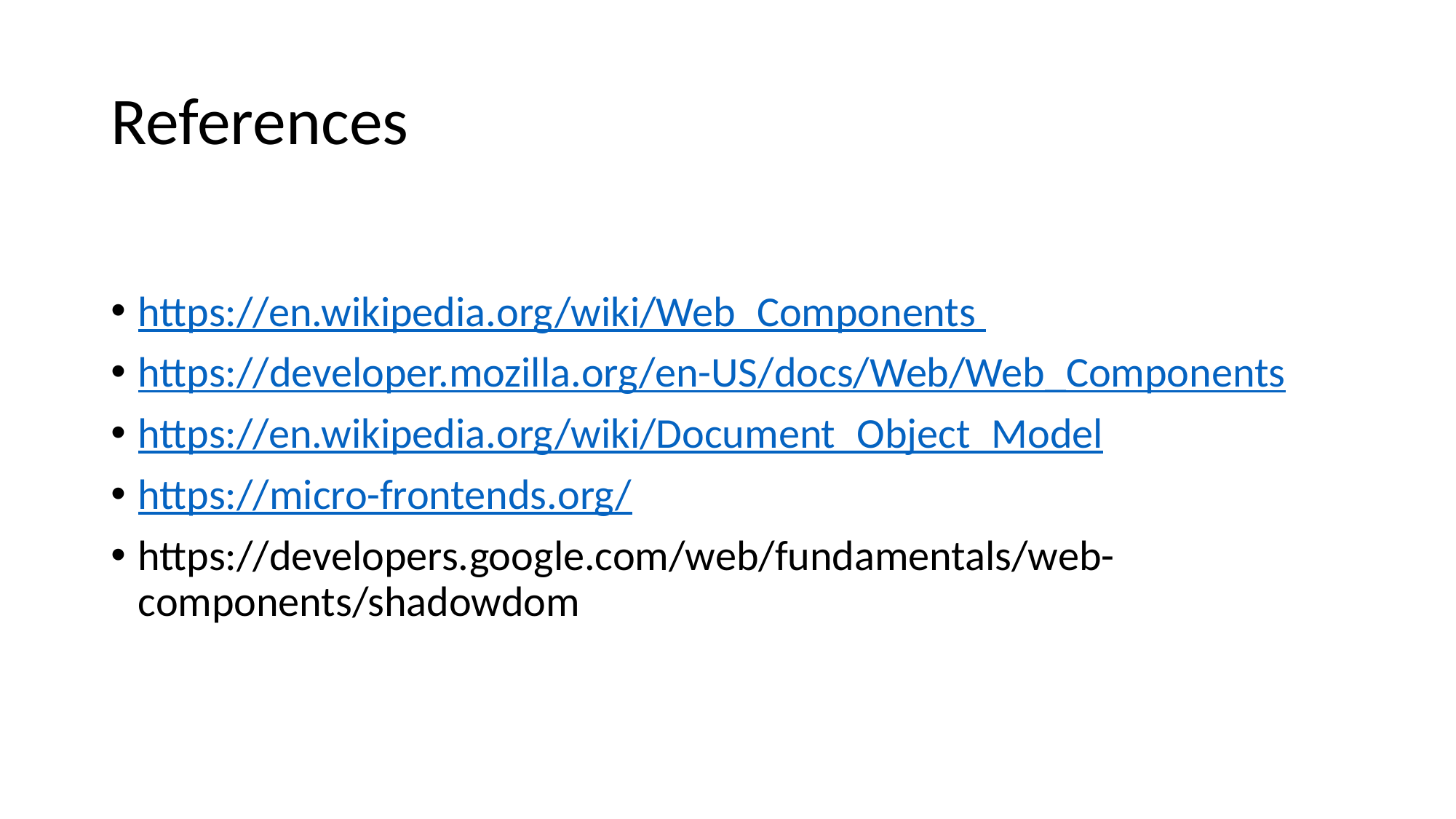

# References

https://en.wikipedia.org/wiki/Web_Components
https://developer.mozilla.org/en-US/docs/Web/Web_Components
https://en.wikipedia.org/wiki/Document_Object_Model
https://micro-frontends.org/
https://developers.google.com/web/fundamentals/web-components/shadowdom